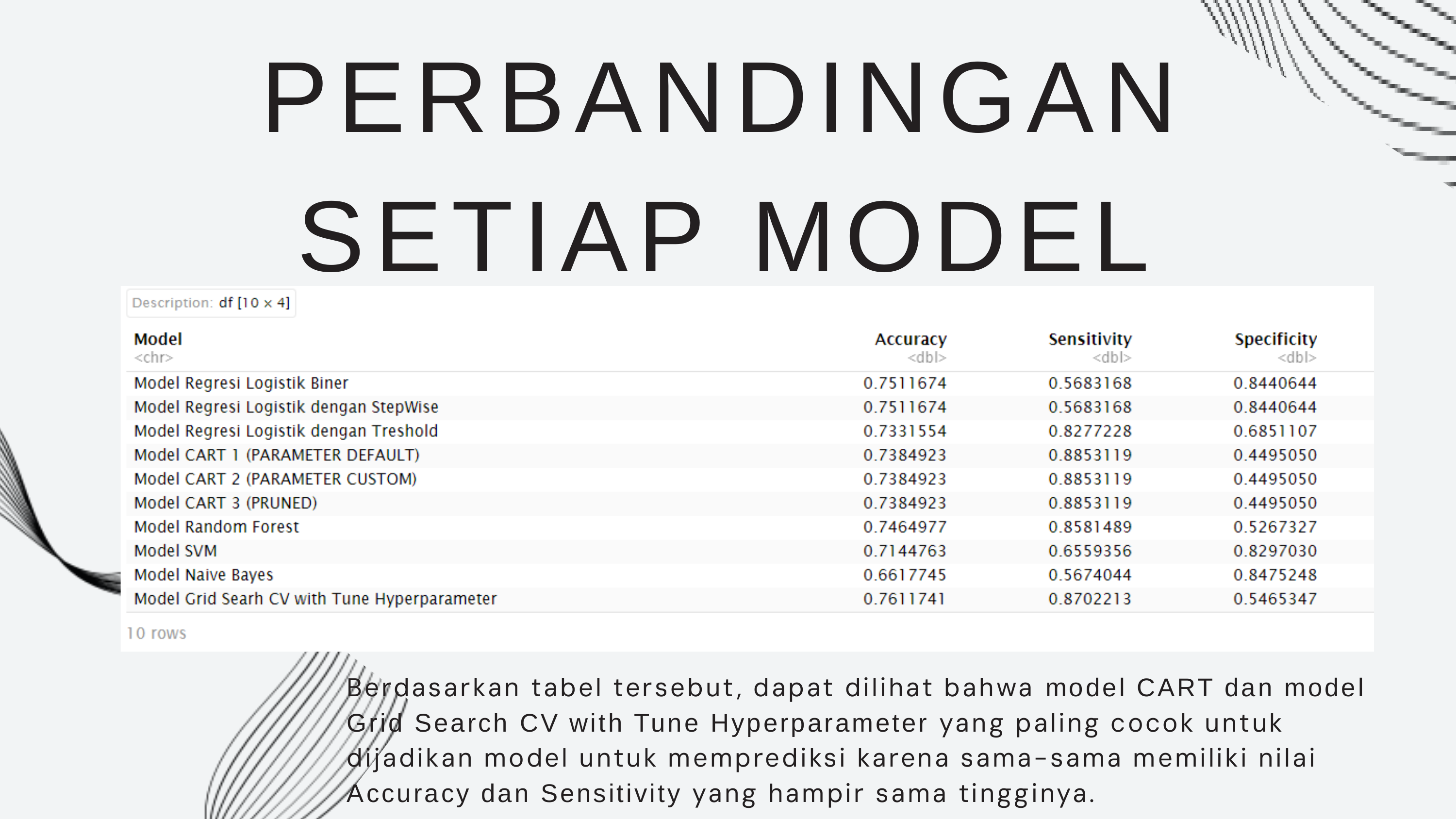

PERBANDINGAN SETIAP MODEL

Berdasarkan tabel tersebut, dapat dilihat bahwa model CART dan model Grid Search CV with Tune Hyperparameter yang paling cocok untuk dijadikan model untuk memprediksi karena sama-sama memiliki nilai Accuracy dan Sensitivity yang hampir sama tingginya.